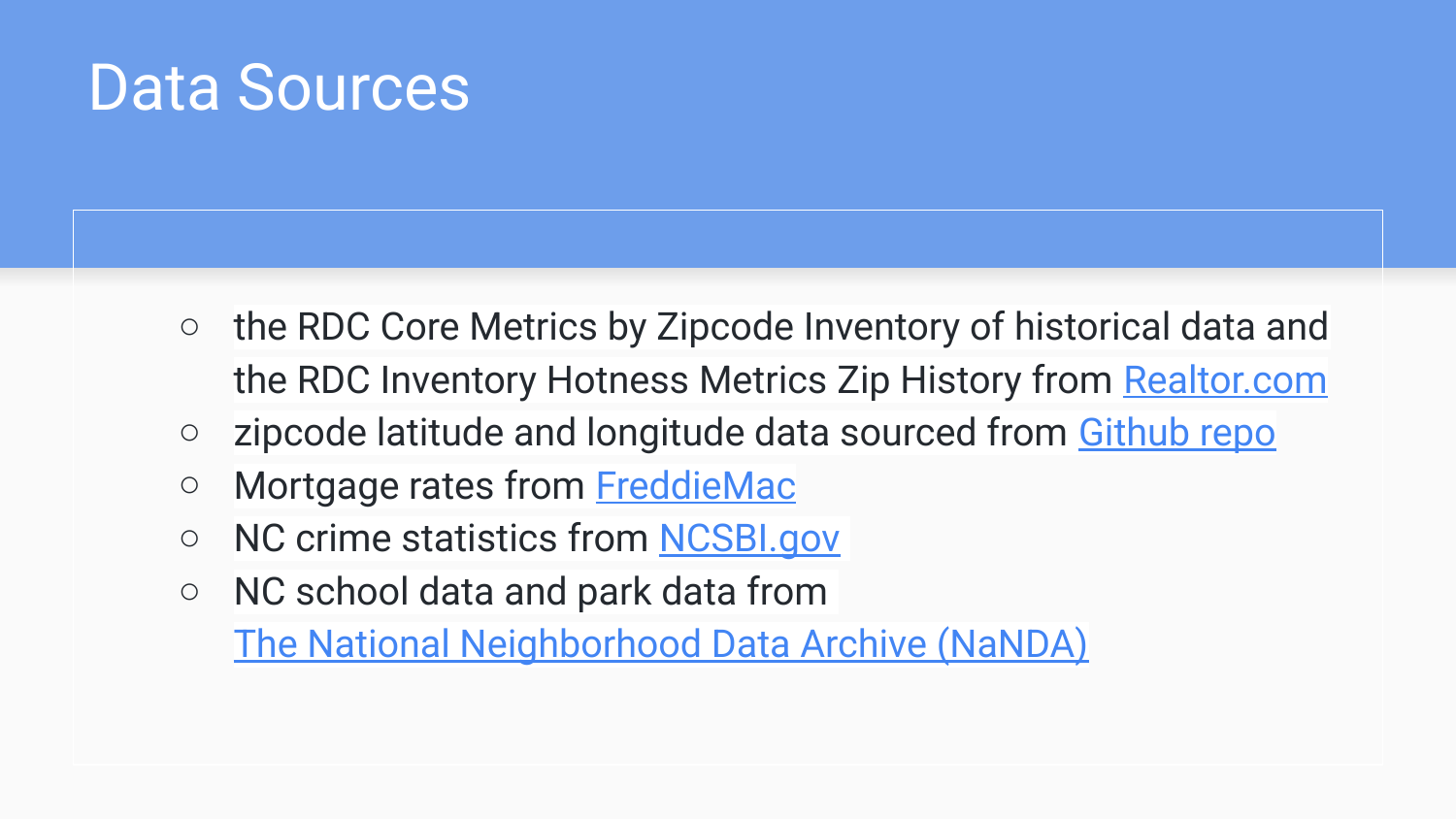

# Data Sources

the RDC Core Metrics by Zipcode Inventory of historical data and the RDC Inventory Hotness Metrics Zip History from Realtor.com
zipcode latitude and longitude data sourced from Github repo
Mortgage rates from FreddieMac
NC crime statistics from NCSBI.gov
NC school data and park data from The National Neighborhood Data Archive (NaNDA)